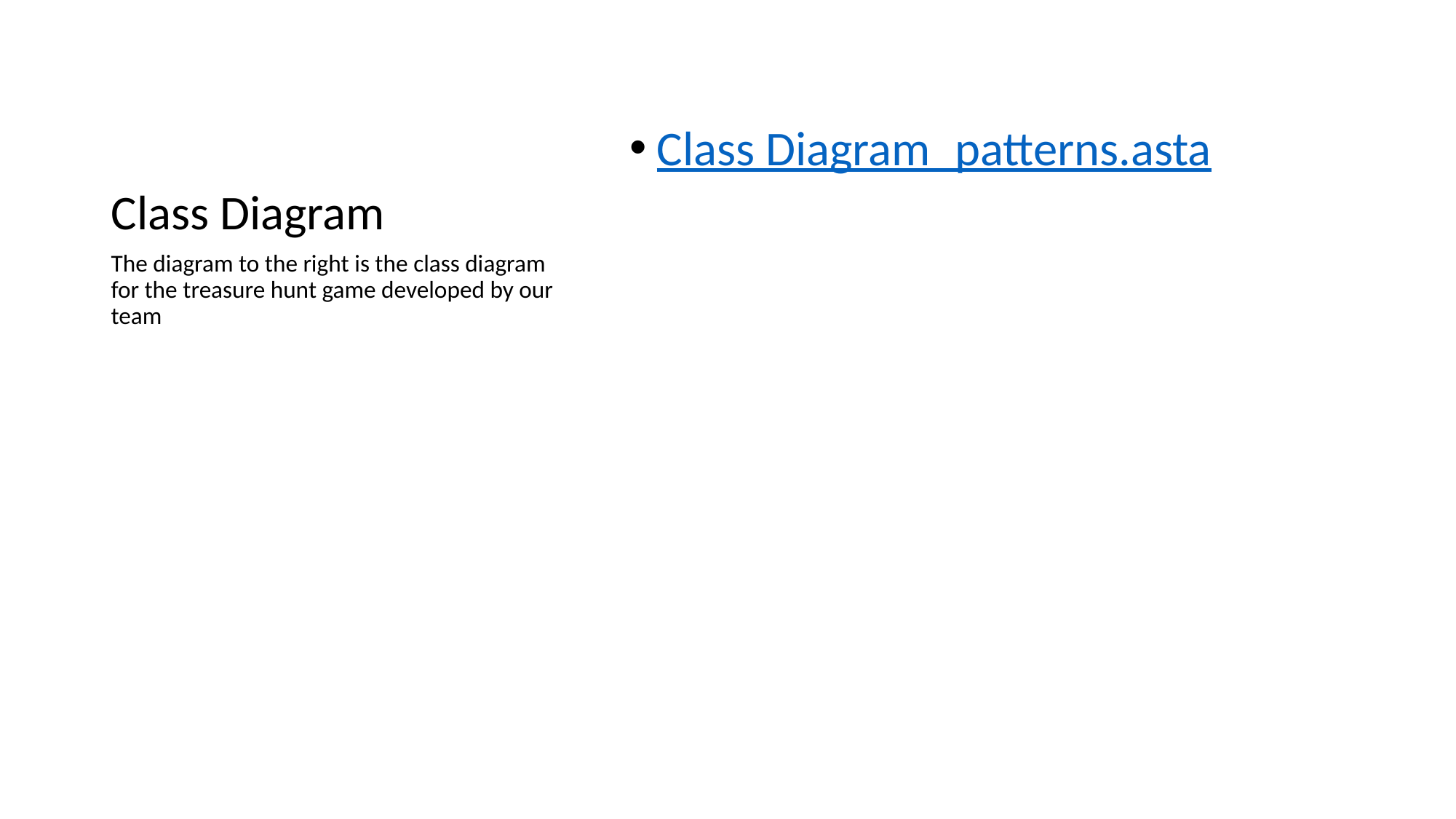

# Class Diagram
Class Diagram_patterns.asta
The diagram to the right is the class diagram for the treasure hunt game developed by our team